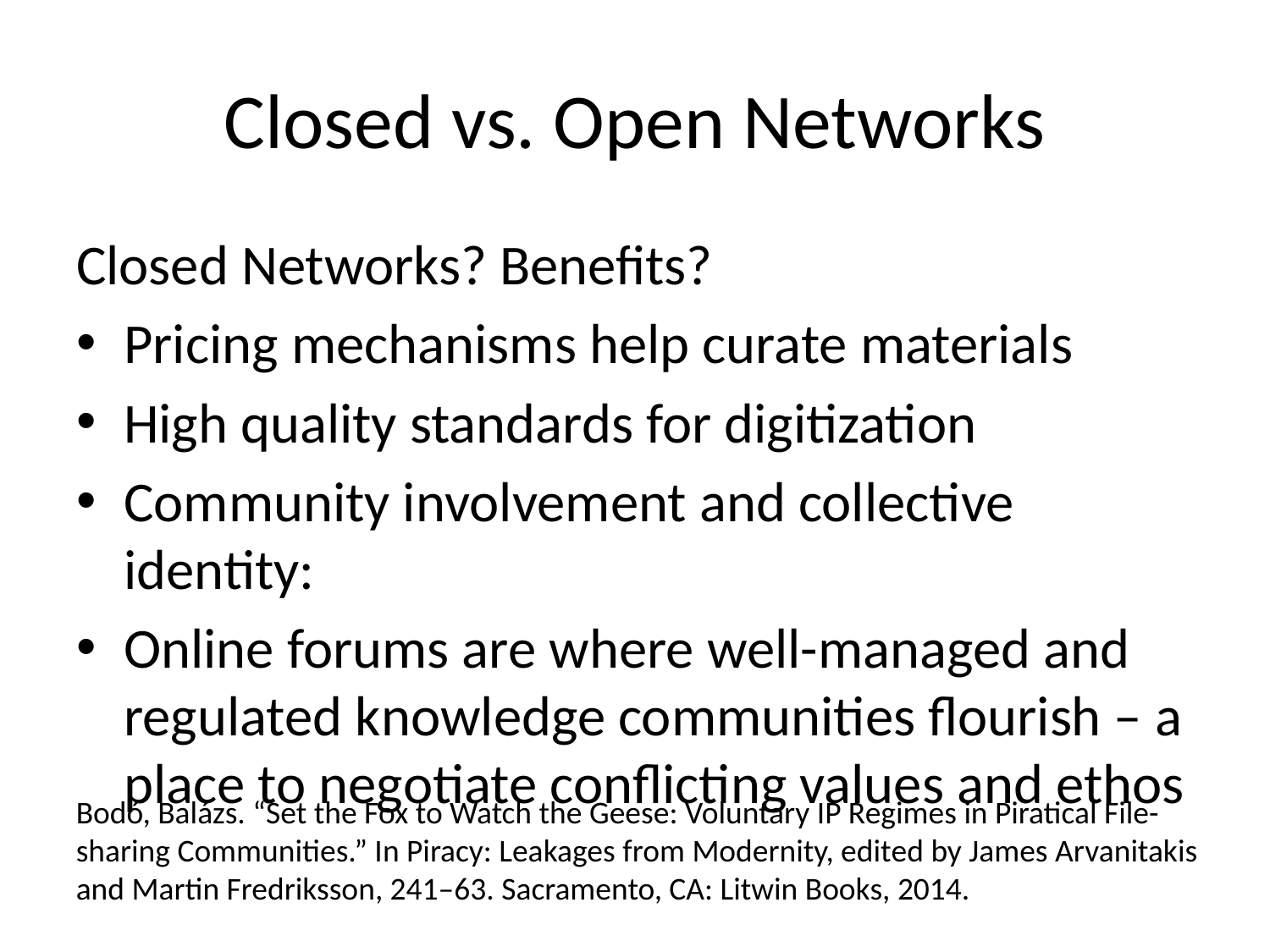

# Closed vs. Open Networks
Closed Networks? Benefits?
Pricing mechanisms help curate materials
High quality standards for digitization
Community involvement and collective identity:
Online forums are where well-managed and regulated knowledge communities flourish – a place to negotiate conflicting values and ethos

Bodó, Balázs. “Set the Fox to Watch the Geese: Voluntary IP Regimes in Piratical File-sharing Communities.” In Piracy: Leakages from Modernity, edited by James Arvanitakis and Martin Fredriksson, 241–63. Sacramento, CA: Litwin Books, 2014.